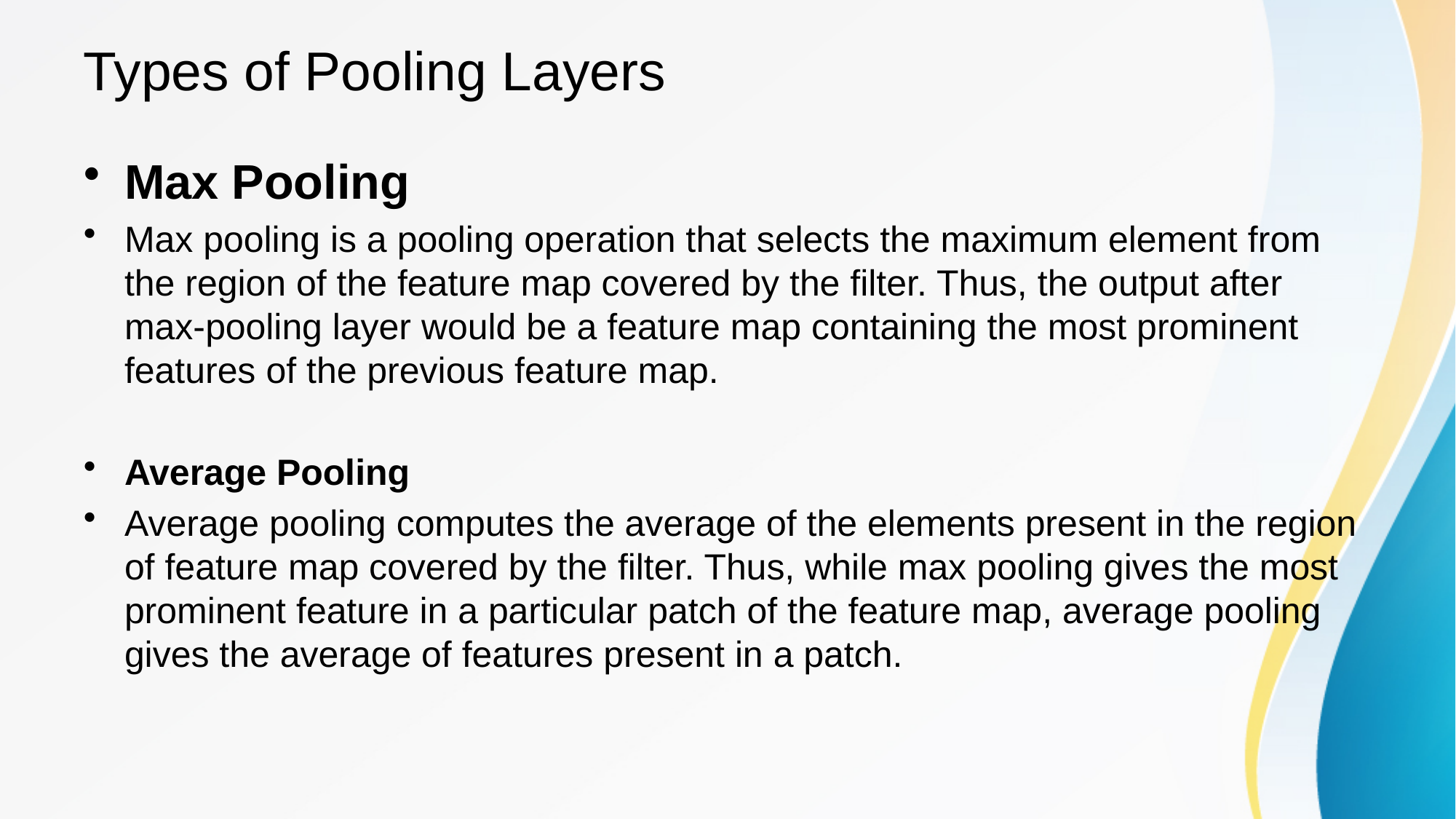

# Types of Pooling Layers
Max Pooling
Max pooling is a pooling operation that selects the maximum element from the region of the feature map covered by the filter. Thus, the output after max-pooling layer would be a feature map containing the most prominent features of the previous feature map.

Average Pooling
Average pooling computes the average of the elements present in the region of feature map covered by the filter. Thus, while max pooling gives the most prominent feature in a particular patch of the feature map, average pooling gives the average of features present in a patch.